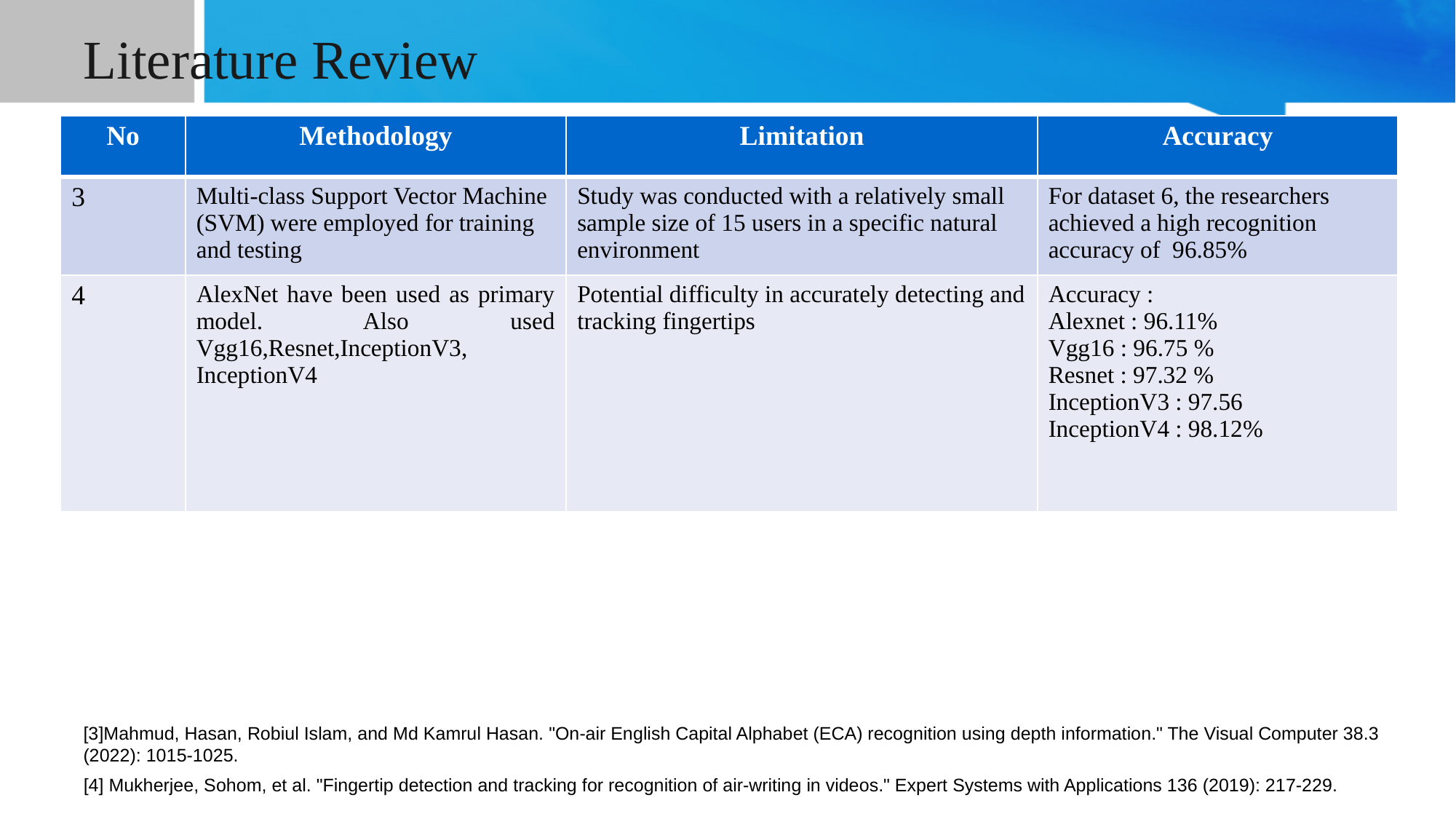

# Literature Review
| No | Methodology | Limitation | Accuracy |
| --- | --- | --- | --- |
| 3 | Multi-class Support Vector Machine (SVM) were employed for training and testing | Study was conducted with a relatively small sample size of 15 users in a specific natural environment | For dataset 6, the researchers achieved a high recognition accuracy of 96.85% |
| 4 | AlexNet have been used as primary model. Also used Vgg16,Resnet,InceptionV3, InceptionV4 | Potential difficulty in accurately detecting and tracking fingertips | Accuracy : Alexnet : 96.11% Vgg16 : 96.75 % Resnet : 97.32 % InceptionV3 : 97.56 InceptionV4 : 98.12% |
[3]Mahmud, Hasan, Robiul Islam, and Md Kamrul Hasan. "On-air English Capital Alphabet (ECA) recognition using depth information." The Visual Computer 38.3 (2022): 1015-1025.
[4] Mukherjee, Sohom, et al. "Fingertip detection and tracking for recognition of air-writing in videos." Expert Systems with Applications 136 (2019): 217-229.